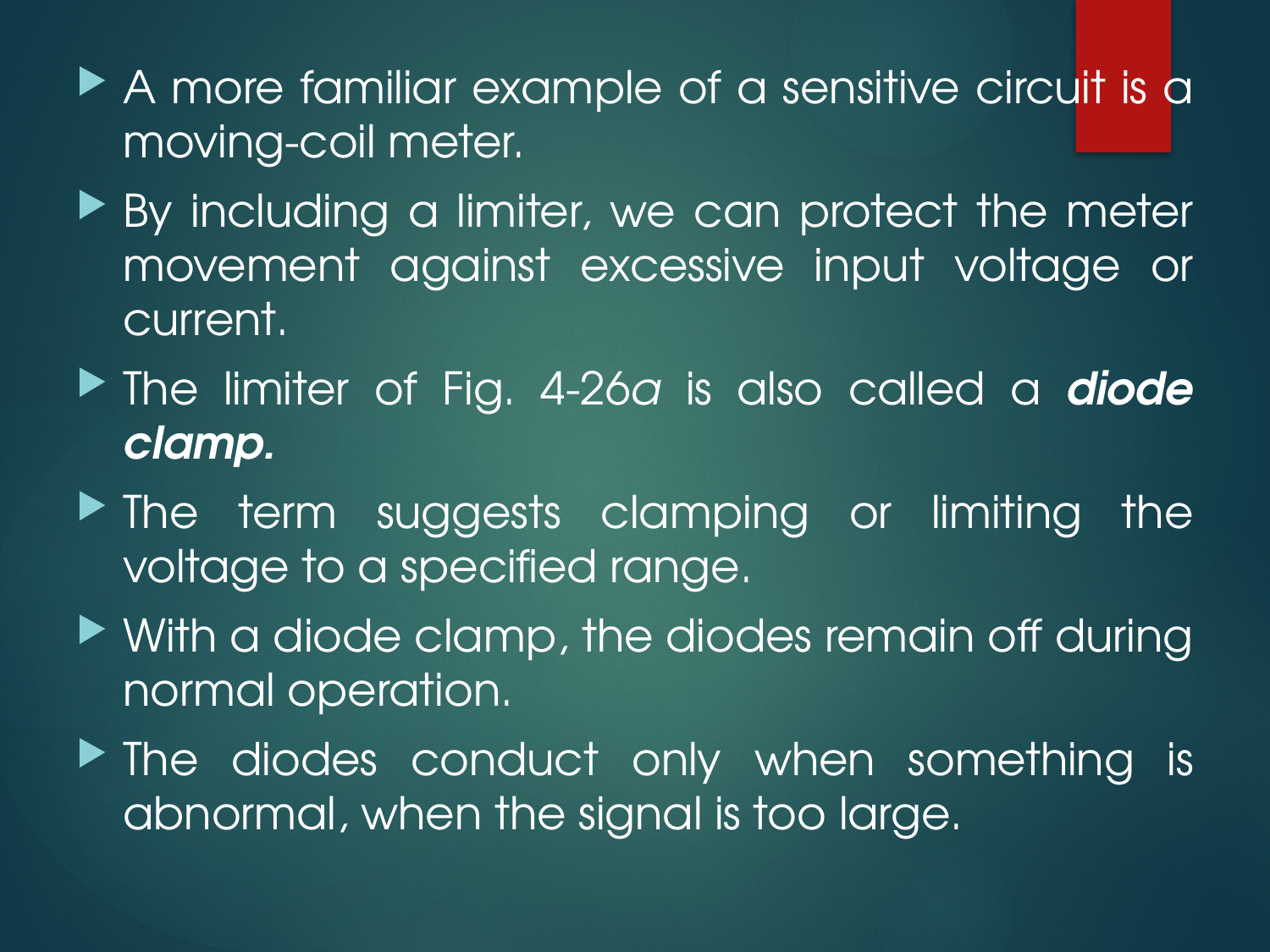

A more familiar example of a sensitive circuit is a moving-coil meter.
By including a limiter, we can protect the meter movement against excessive input voltage or current.
The limiter of Fig. 4-26a is also called a diode clamp.
The term suggests clamping or limiting the voltage to a specified range.
With a diode clamp, the diodes remain off during normal operation.
The diodes conduct only when something is abnormal, when the signal is too large.